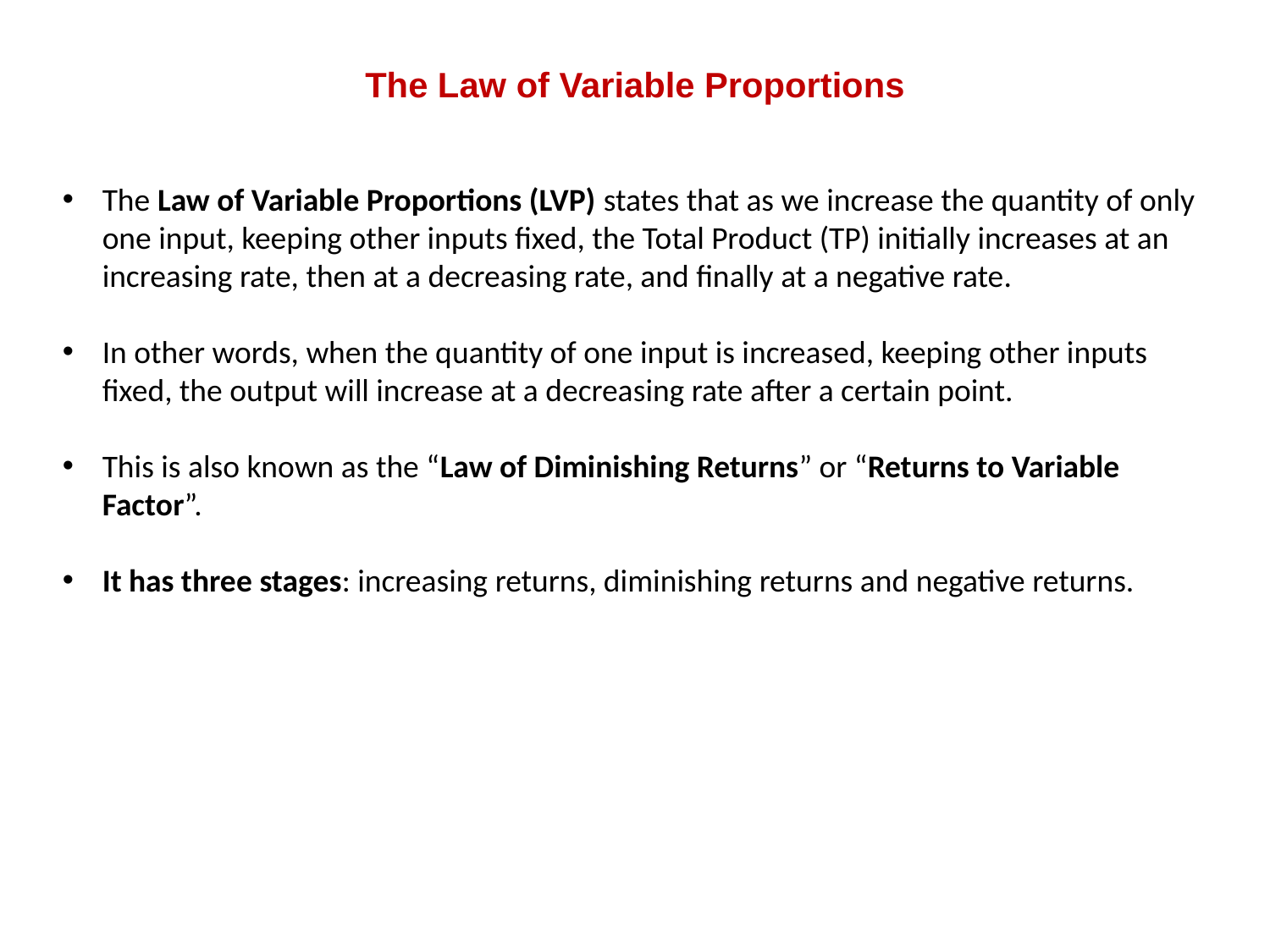

# The Law of Variable Proportions
The Law of Variable Proportions (LVP) states that as we increase the quantity of only one input, keeping other inputs fixed, the Total Product (TP) initially increases at an increasing rate, then at a decreasing rate, and finally at a negative rate.

In other words, when the quantity of one input is increased, keeping other inputs fixed, the output will increase at a decreasing rate after a certain point.

This is also known as the “Law of Diminishing Returns” or “Returns to Variable Factor”.

It has three stages: increasing returns, diminishing returns and negative returns.